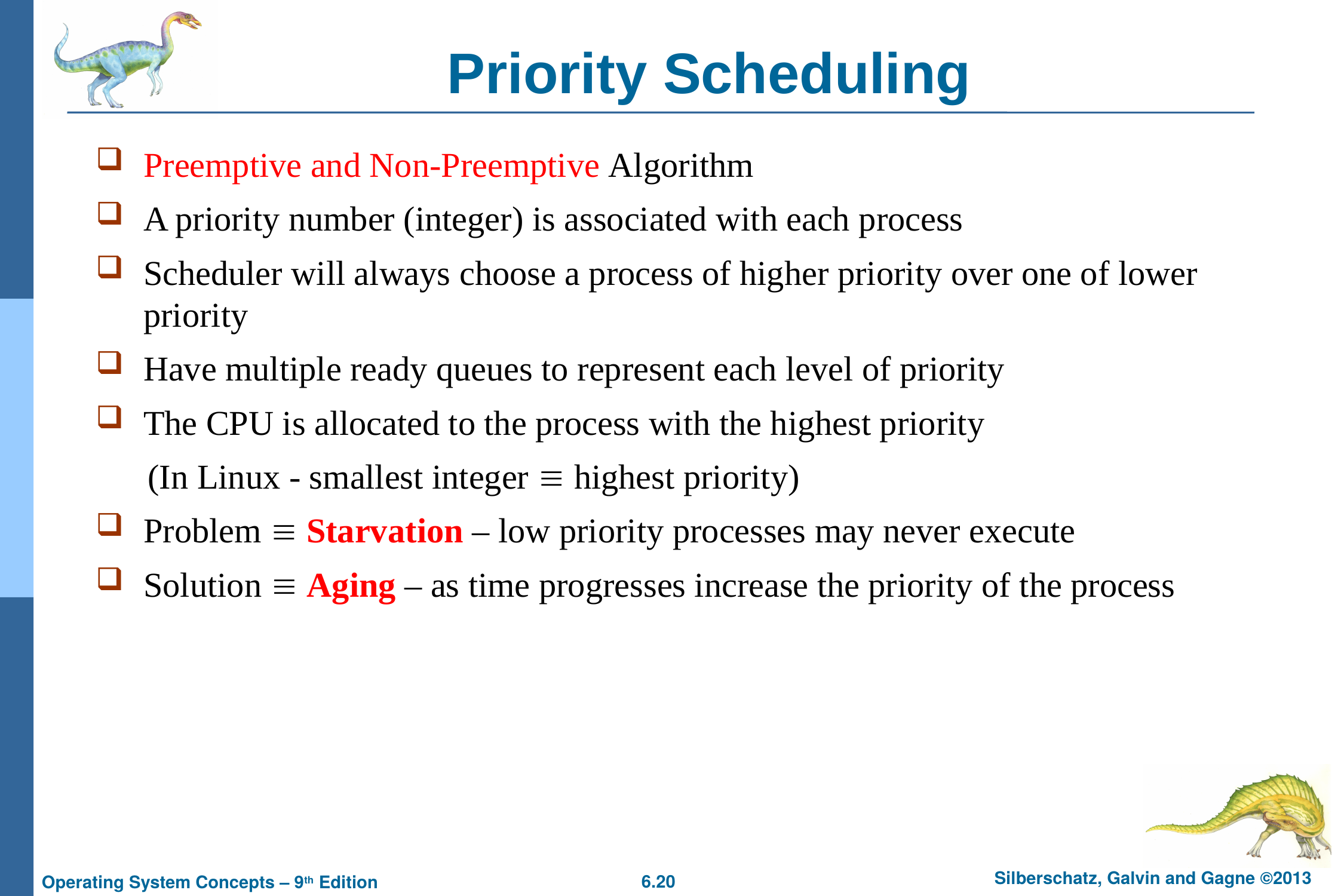

# Priority Scheduling
Preemptive and Non-Preemptive Algorithm
A priority number (integer) is associated with each process
Scheduler will always choose a process of higher priority over one of lower priority
Have multiple ready queues to represent each level of priority
The CPU is allocated to the process with the highest priority
      (In Linux - smallest integer ≡ highest priority)
Problem ≡ Starvation – low priority processes may never execute
Solution ≡ Aging – as time progresses increase the priority of the process